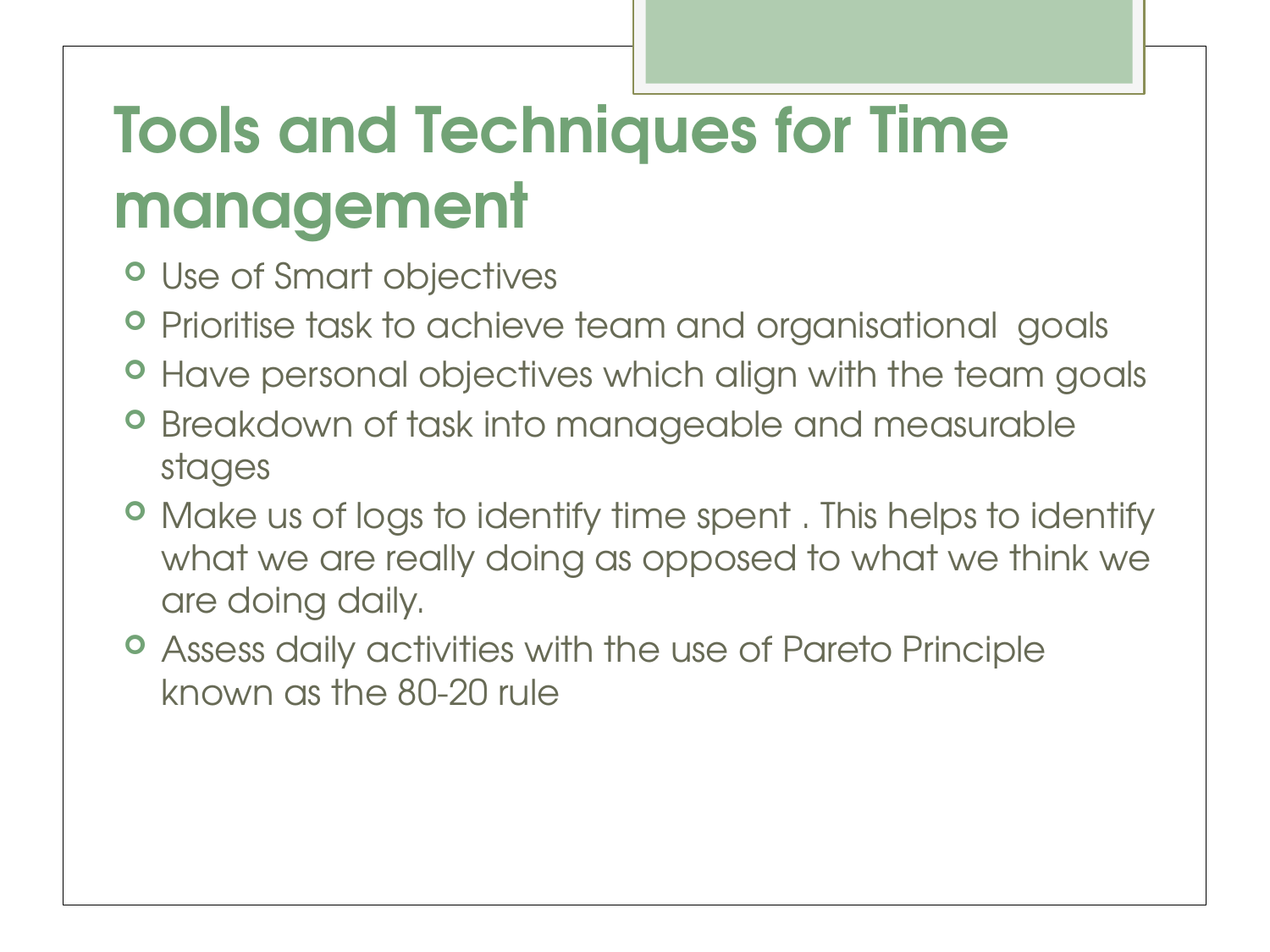

# Tools and Techniques for Time management
Use of Smart objectives
Prioritise task to achieve team and organisational  goals
Have personal objectives which align with the team goals
Breakdown of task into manageable and measurable stages
Make us of logs to identify time spent . This helps to identify what we are really doing as opposed to what we think we are doing daily.
Assess daily activities with the use of Pareto Principle known as the 80-20 rule